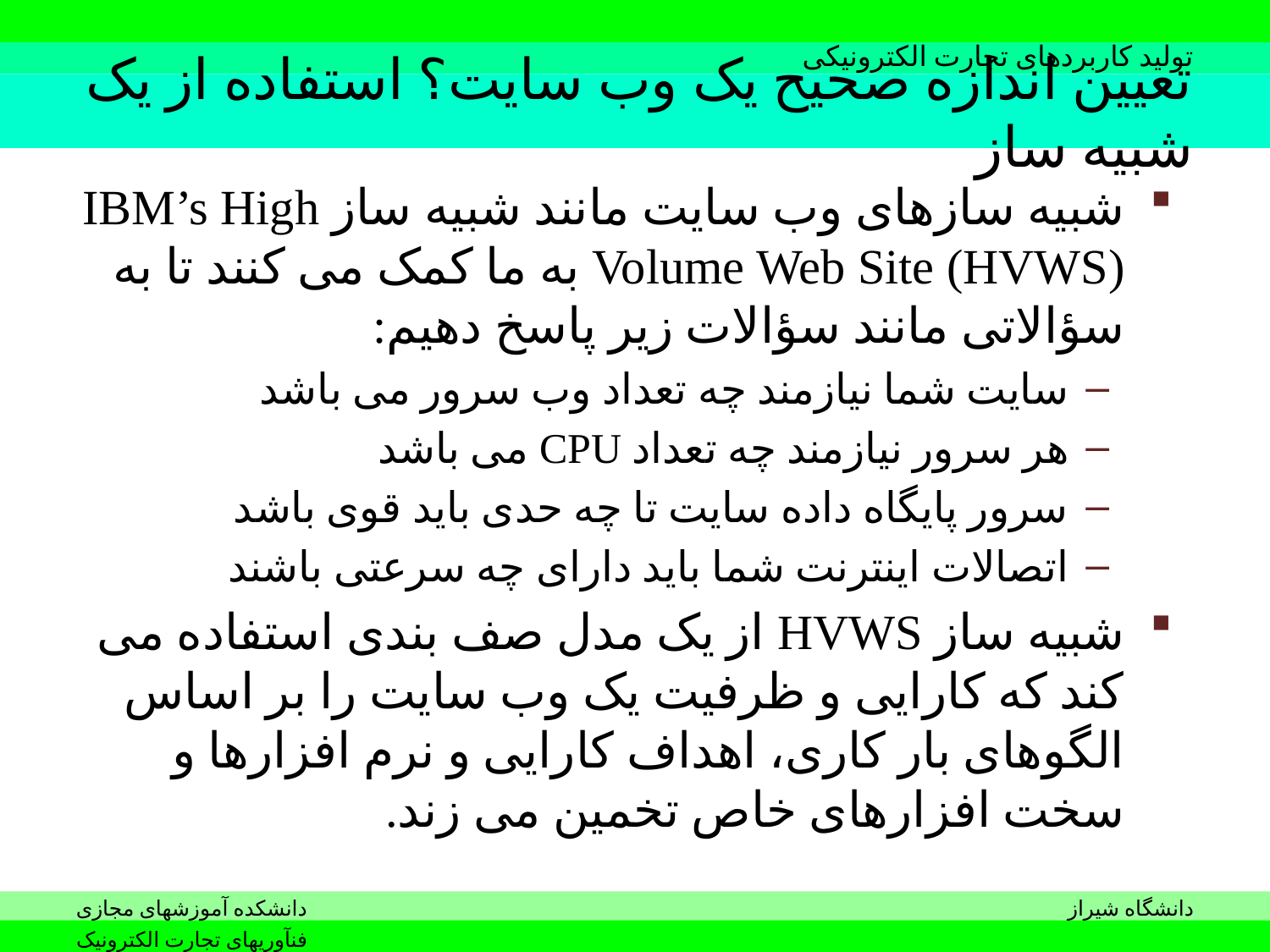

# تعیین اندازه صحیح یک وب سایت؟ استفاده از یک شبیه ساز
شبیه سازهای وب سایت مانند شبیه ساز IBM’s High Volume Web Site (HVWS) به ما کمک می کنند تا به سؤالاتی مانند سؤالات زیر پاسخ دهیم:
سایت شما نیازمند چه تعداد وب سرور می باشد
هر سرور نیازمند چه تعداد CPU می باشد
سرور پایگاه داده سایت تا چه حدی باید قوی باشد
اتصالات اینترنت شما باید دارای چه سرعتی باشند
شبیه ساز HVWS از یک مدل صف بندی استفاده می کند که کارایی و ظرفیت یک وب سایت را بر اساس الگوهای بار کاری، اهداف کارایی و نرم افزارها و سخت افزارهای خاص تخمین می زند.